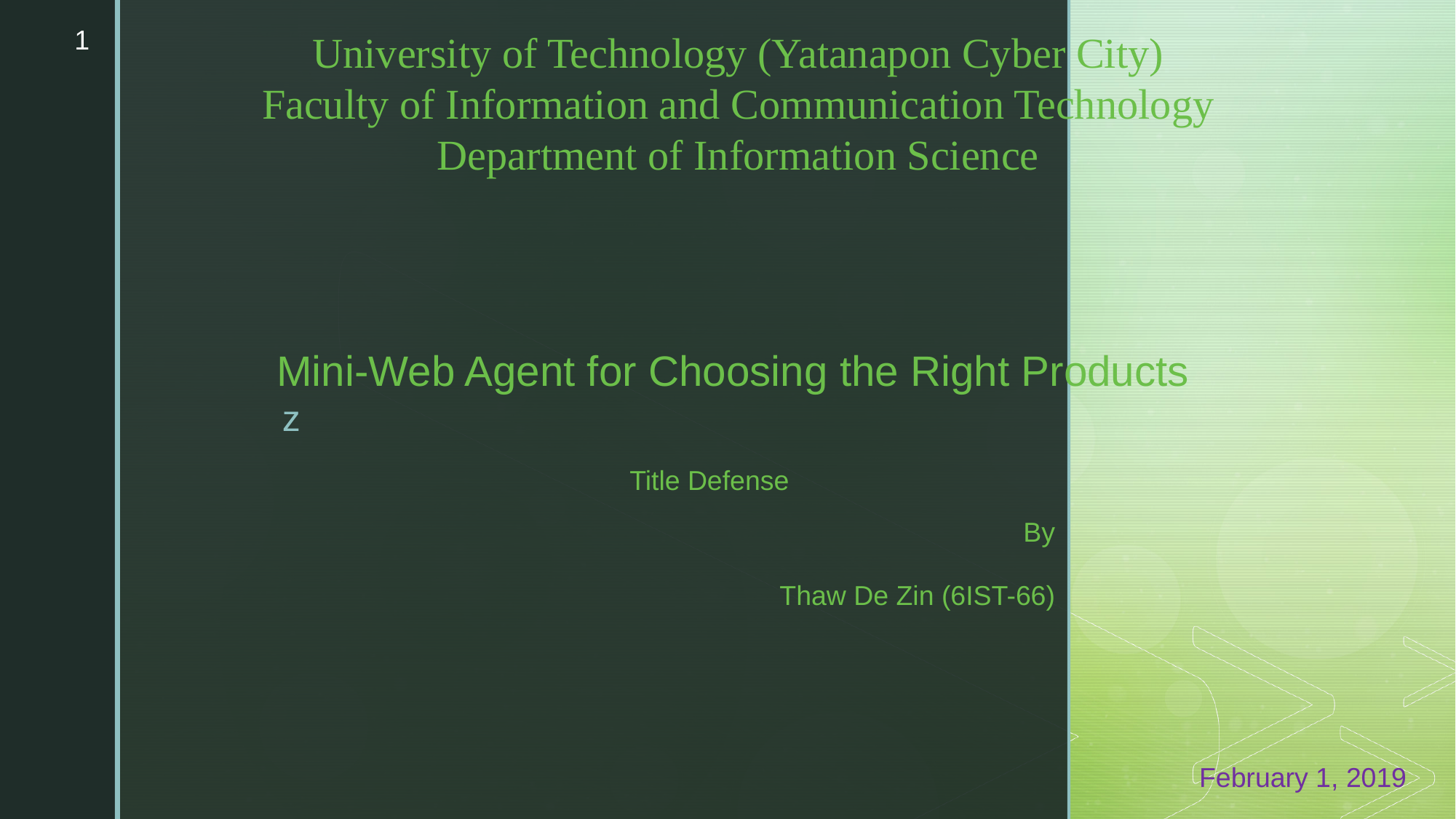

1
University of Technology (Yatanapon Cyber City)
Faculty of Information and Communication Technology
Department of Information Science
# Mini-Web Agent for Choosing the Right Products
Title Defense
By
Thaw De Zin (6IST-66)
February 1, 2019